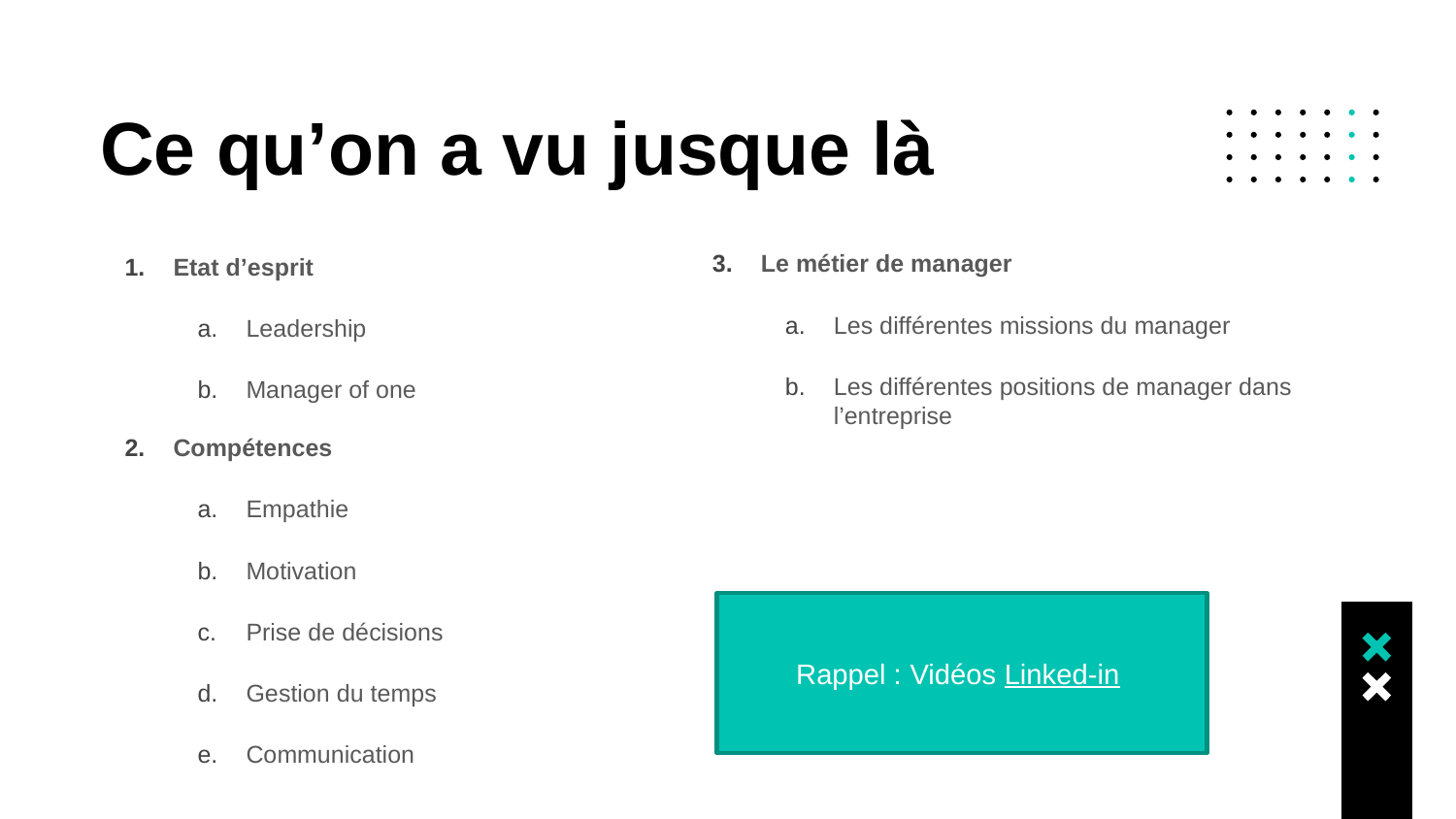

# Ce qu’on a vu jusque là
Le métier de manager
Les différentes missions du manager
Les différentes positions de manager dans l’entreprise

Etat d’esprit
Leadership
Manager of one
Compétences
Empathie
Motivation
Prise de décisions
Gestion du temps
Communication
Rappel : Vidéos Linked-in